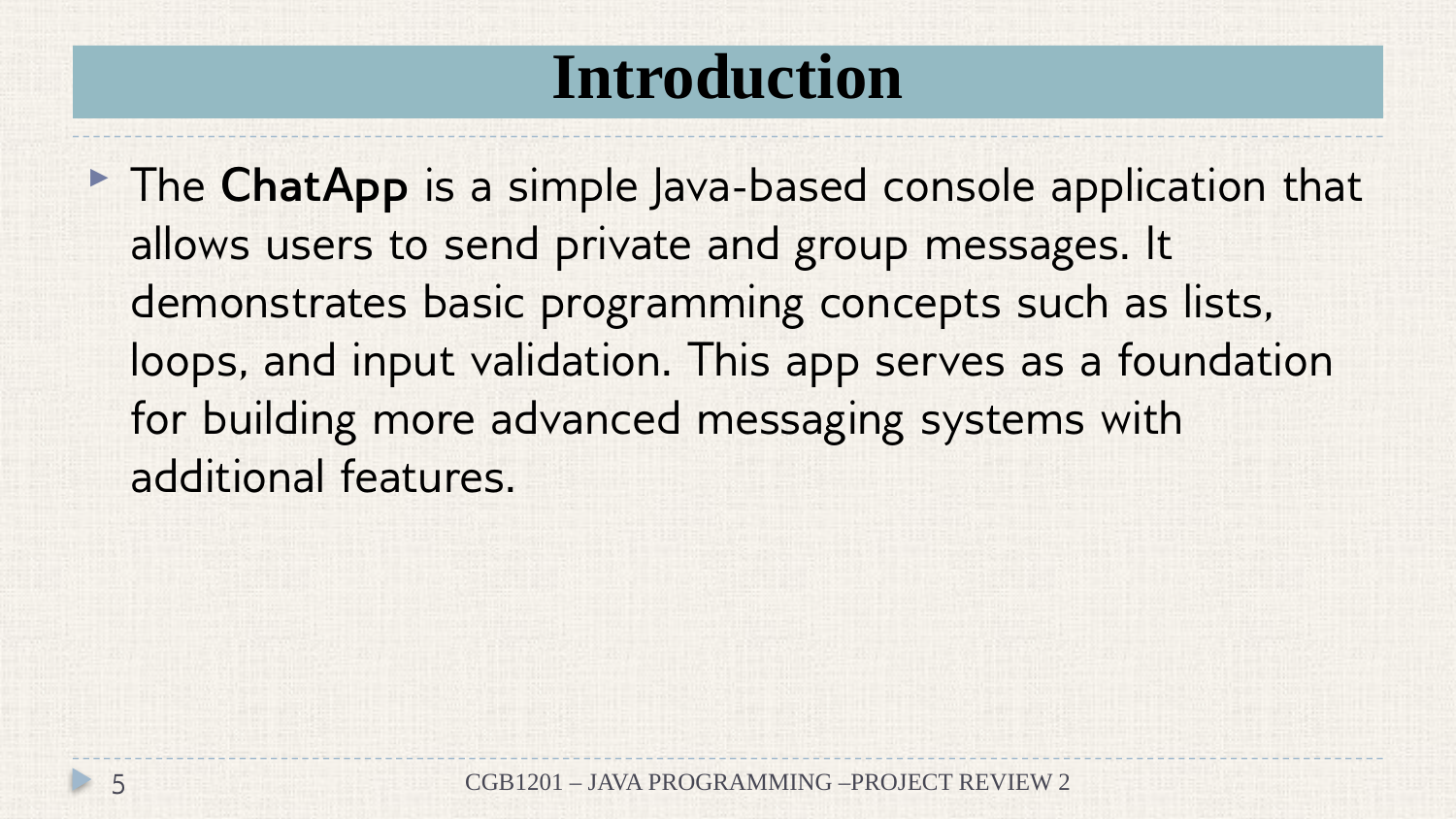

# Introduction
The ChatApp is a simple Java-based console application that allows users to send private and group messages. It demonstrates basic programming concepts such as lists, loops, and input validation. This app serves as a foundation for building more advanced messaging systems with additional features.

5
CGB1201 – JAVA PROGRAMMING –PROJECT REVIEW 2